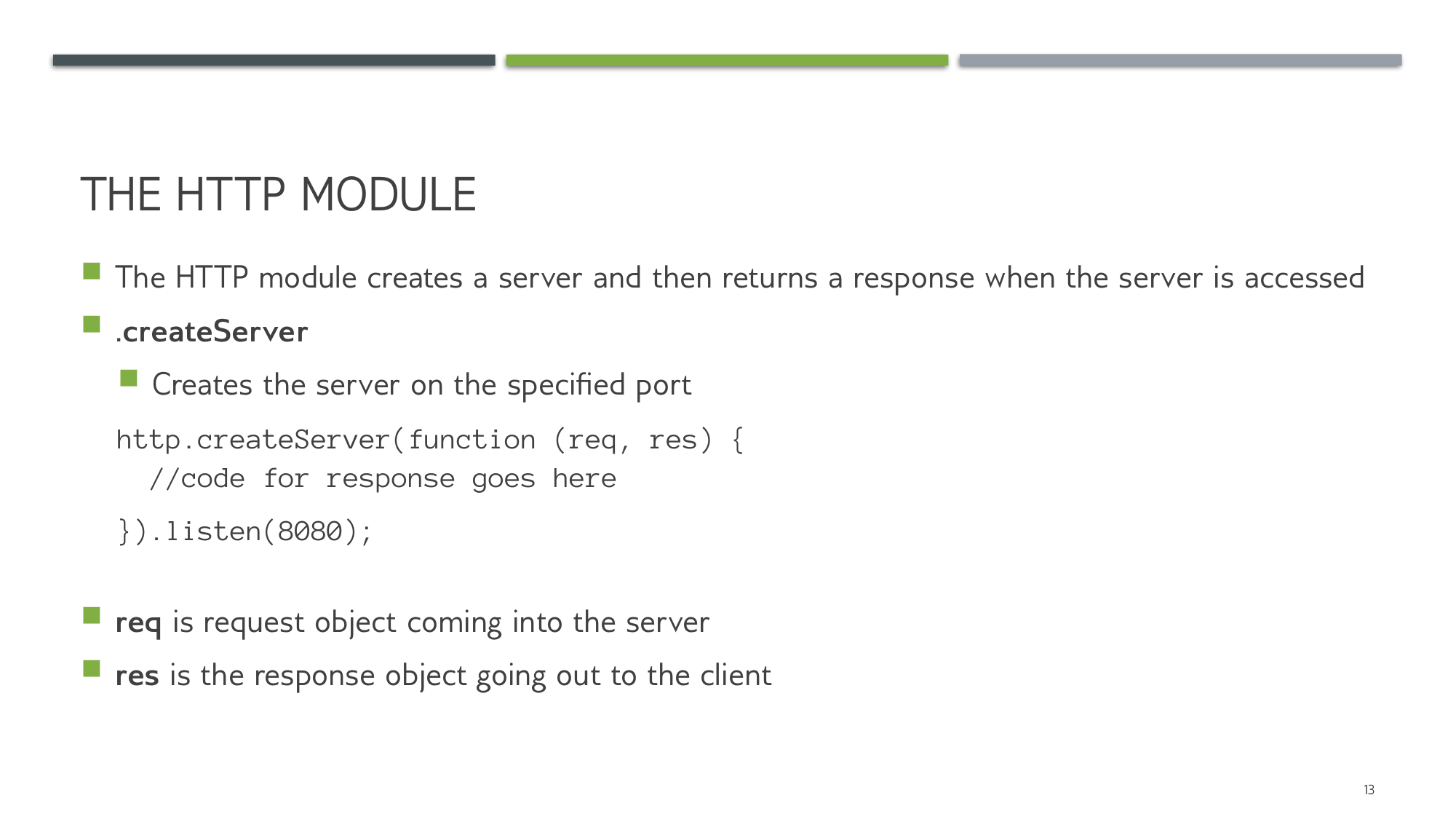

# The http module
The HTTP module creates a server and then returns a response when the server is accessed
.createServer
Creates the server on the specified port
http.createServer(function (req, res) {
  //code for response goes here
}).listen(8080);
req is request object coming into the server
res is the response object going out to the client
13